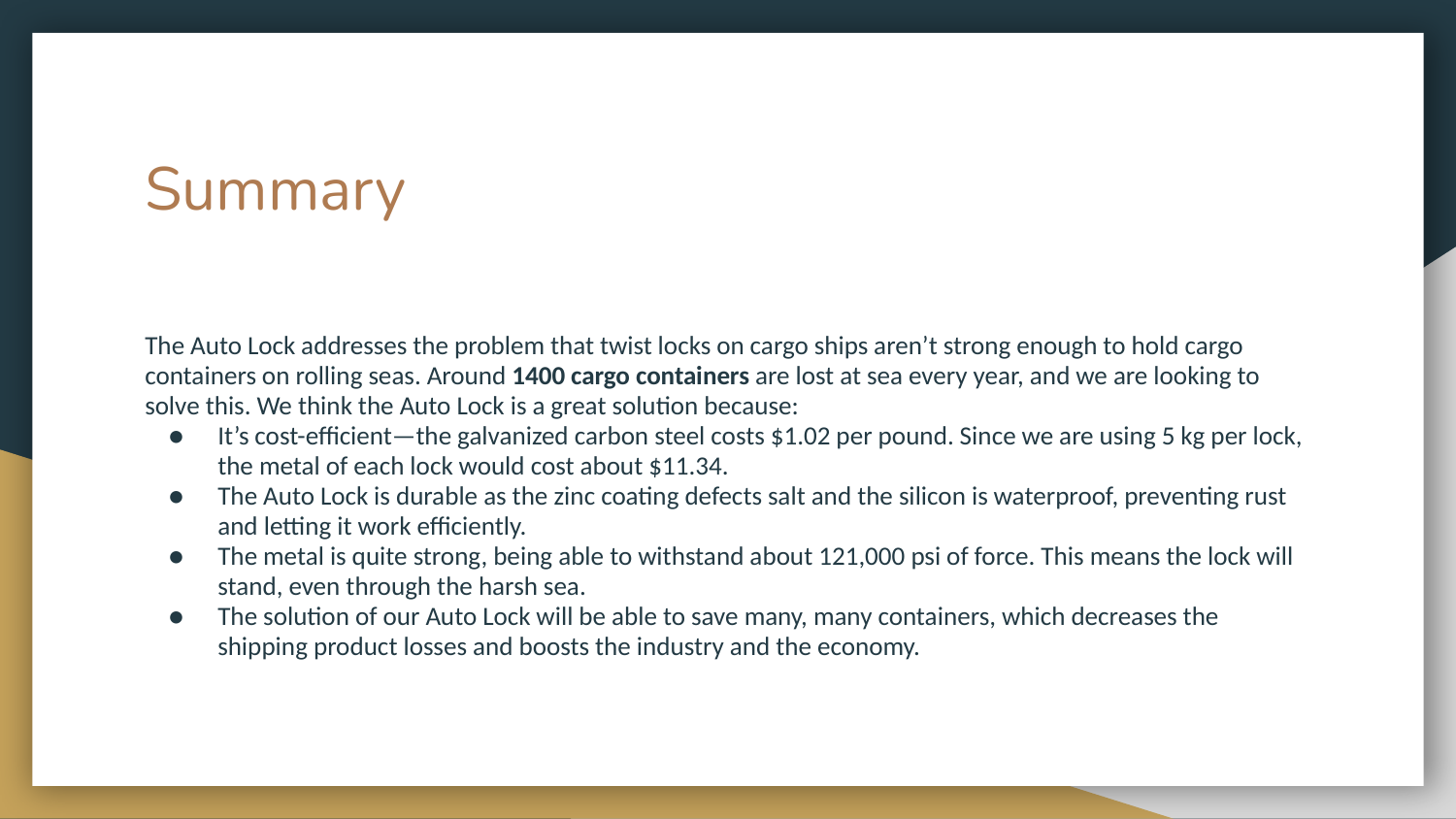

# Summary
The Auto Lock addresses the problem that twist locks on cargo ships aren’t strong enough to hold cargo containers on rolling seas. Around 1400 cargo containers are lost at sea every year, and we are looking to solve this. We think the Auto Lock is a great solution because:
It’s cost-efficient—the galvanized carbon steel costs $1.02 per pound. Since we are using 5 kg per lock, the metal of each lock would cost about $11.34.
The Auto Lock is durable as the zinc coating defects salt and the silicon is waterproof, preventing rust and letting it work efficiently.
The metal is quite strong, being able to withstand about 121,000 psi of force. This means the lock will stand, even through the harsh sea.
The solution of our Auto Lock will be able to save many, many containers, which decreases the shipping product losses and boosts the industry and the economy.